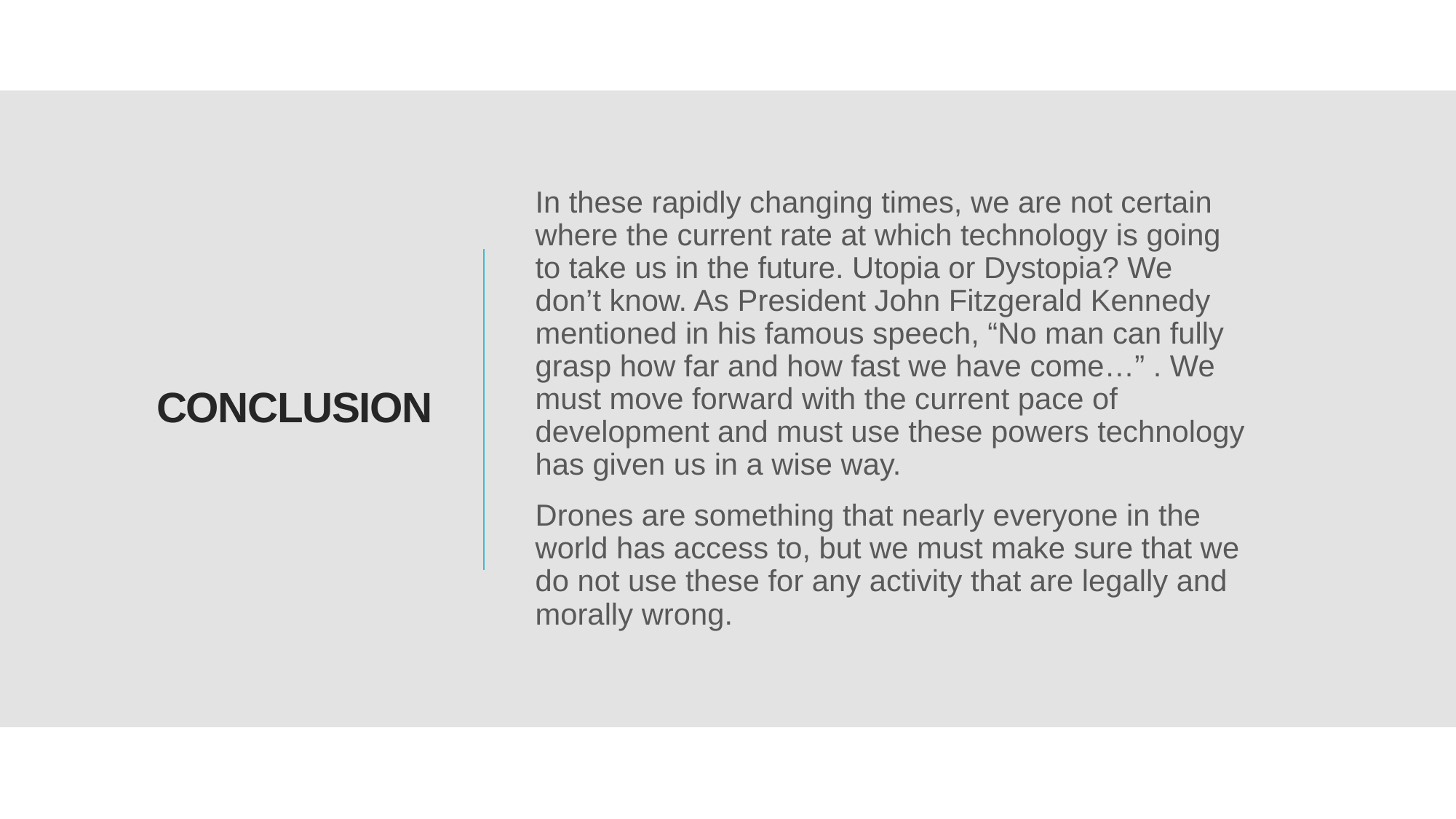

In these rapidly changing times, we are not certain where the current rate at which technology is going to take us in the future. Utopia or Dystopia? We don’t know. As President John Fitzgerald Kennedy mentioned in his famous speech, “No man can fully grasp how far and how fast we have come…” . We must move forward with the current pace of development and must use these powers technology has given us in a wise way.
Drones are something that nearly everyone in the world has access to, but we must make sure that we do not use these for any activity that are legally and morally wrong.
# CONCLUSION